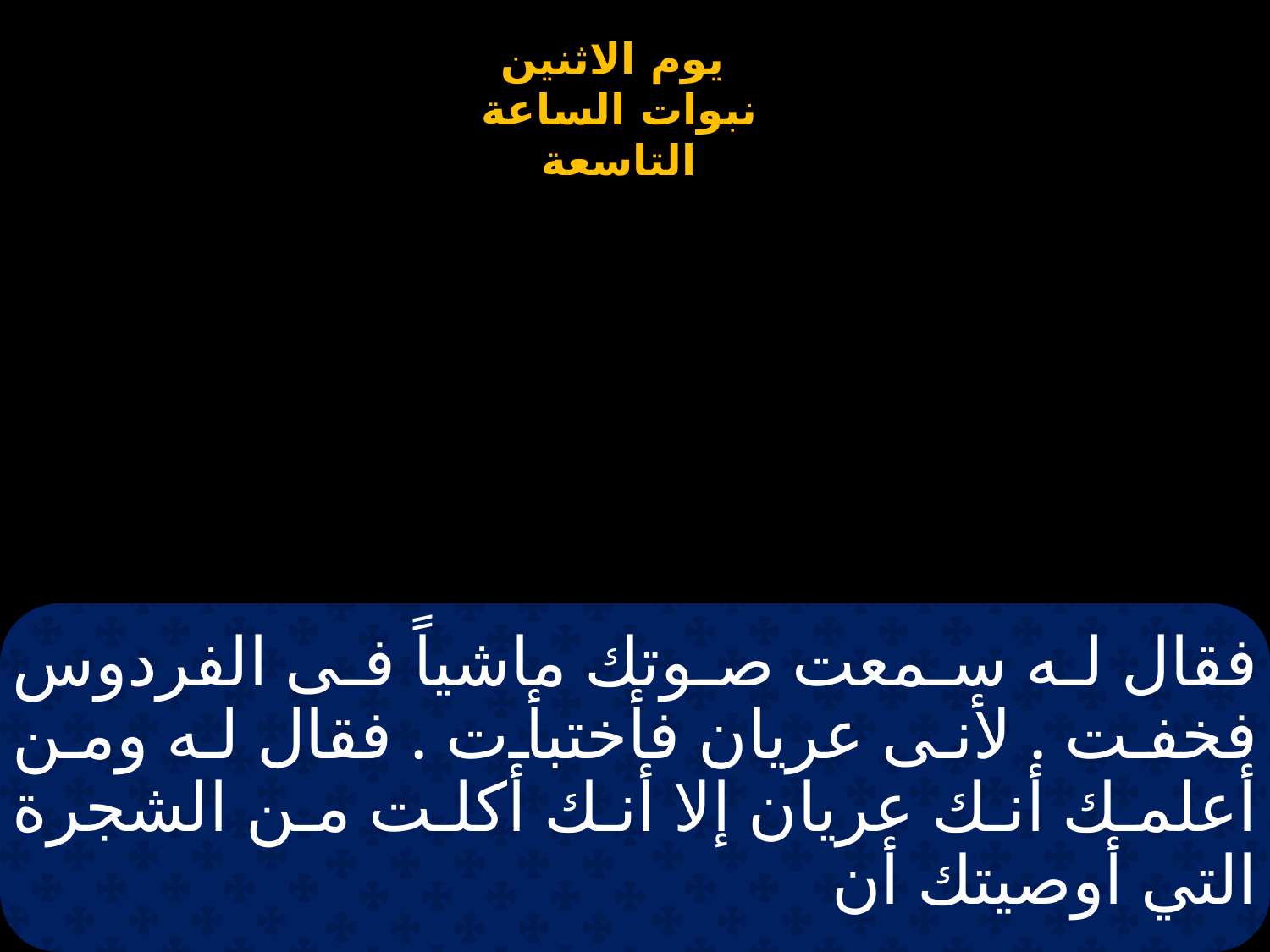

# فقال له سمعت صوتك ماشياً فى الفردوس فخفت . لأنى عريان فأختبأت . فقال له ومن أعلمك أنك عريان إلا أنك أكلت من الشجرة التي أوصيتك أن